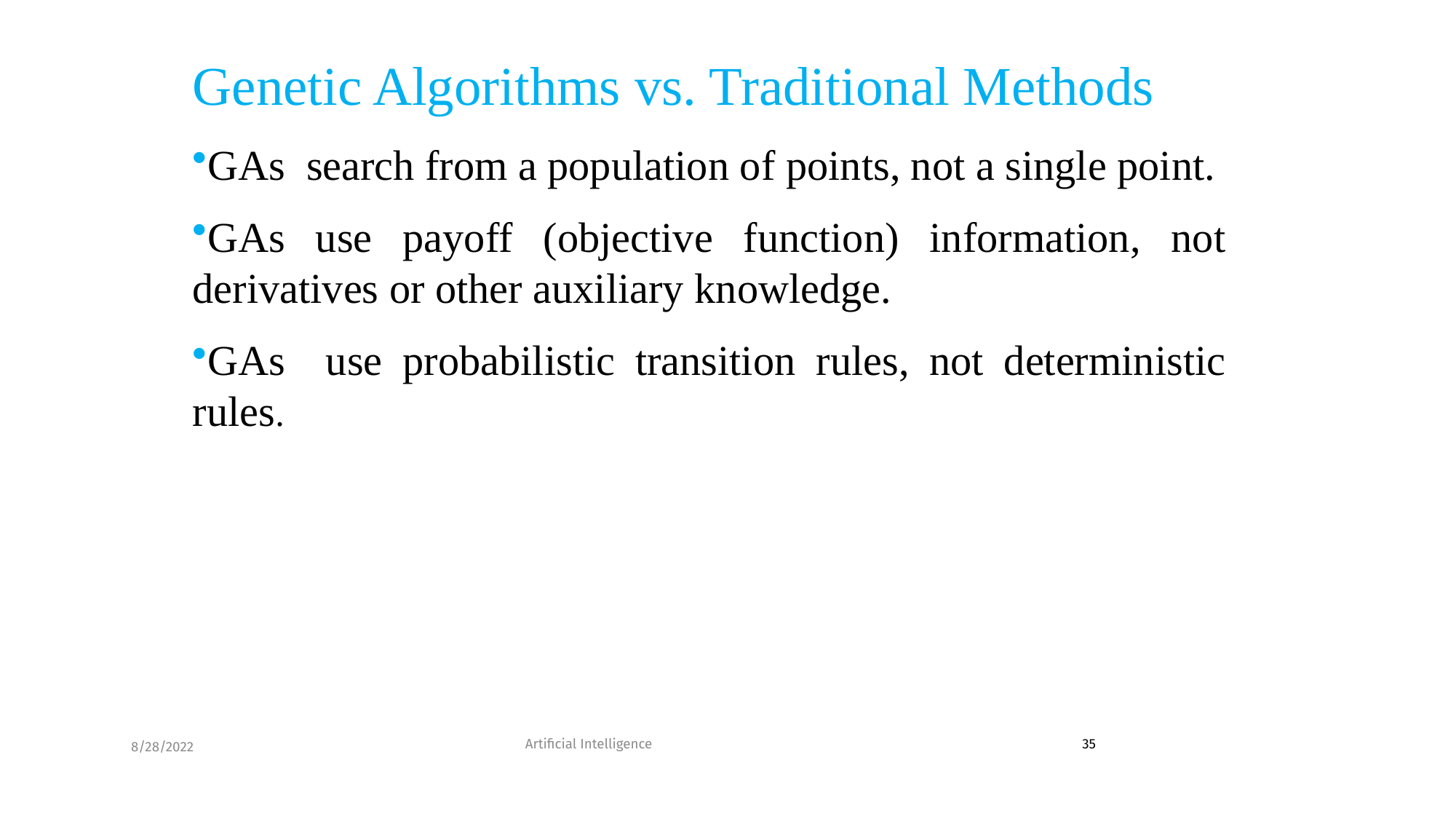

Genetic Algorithms vs. Traditional Methods
GAs  search from a population of points, not a single point.
GAs use payoff (objective function) information, not derivatives or other auxiliary knowledge.
GAs  use probabilistic transition rules, not deterministic rules.

Artificial Intelligence
35
8/28/2022